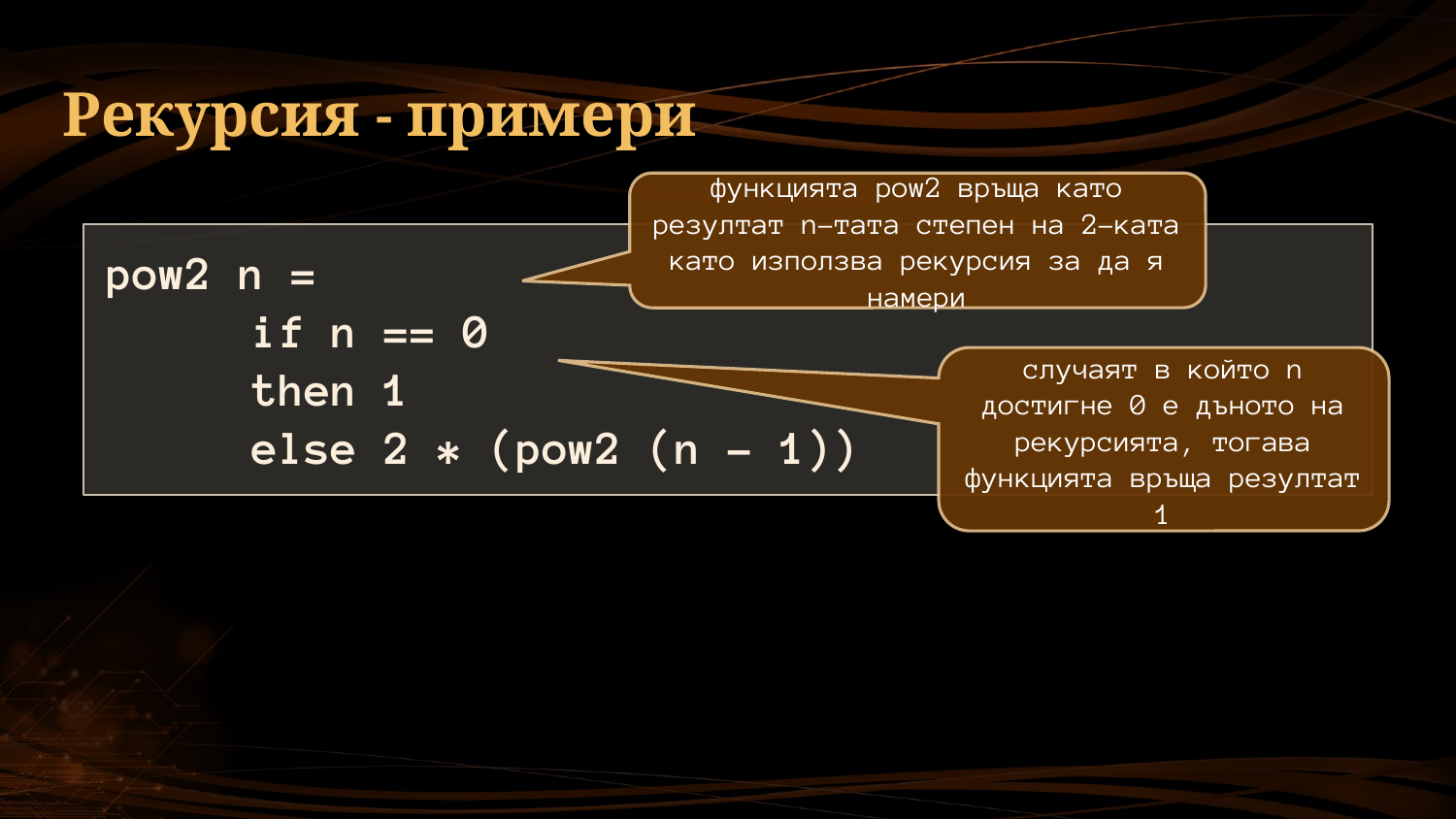

# Рекурсия - примери
функцията pow2 връща като резултат n-тата степен на 2-ката като използва рекурсия за да я намери
pow2 n =
	if n == 0
	then 1
	else 2 * (pow2 (n - 1))
случаят в който n достигне 0 е дъното на рекурсията, тогава функцията връща резултат 1